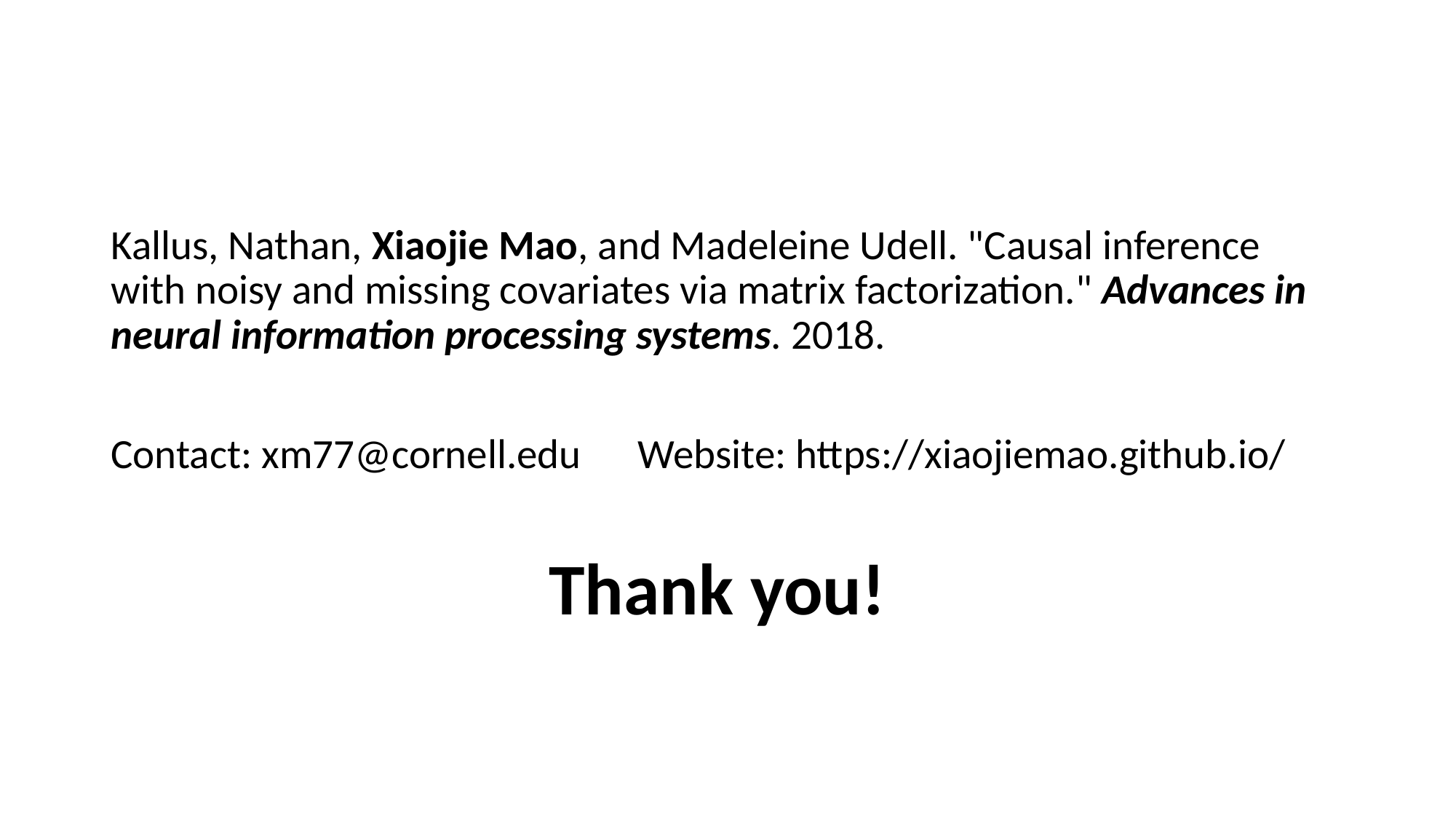

#
Kallus, Nathan, Xiaojie Mao, and Madeleine Udell. "Causal inference with noisy and missing covariates via matrix factorization." Advances in neural information processing systems. 2018.

Contact: xm77@cornell.edu      Website: https://xiaojiemao.github.io/
Thank you!